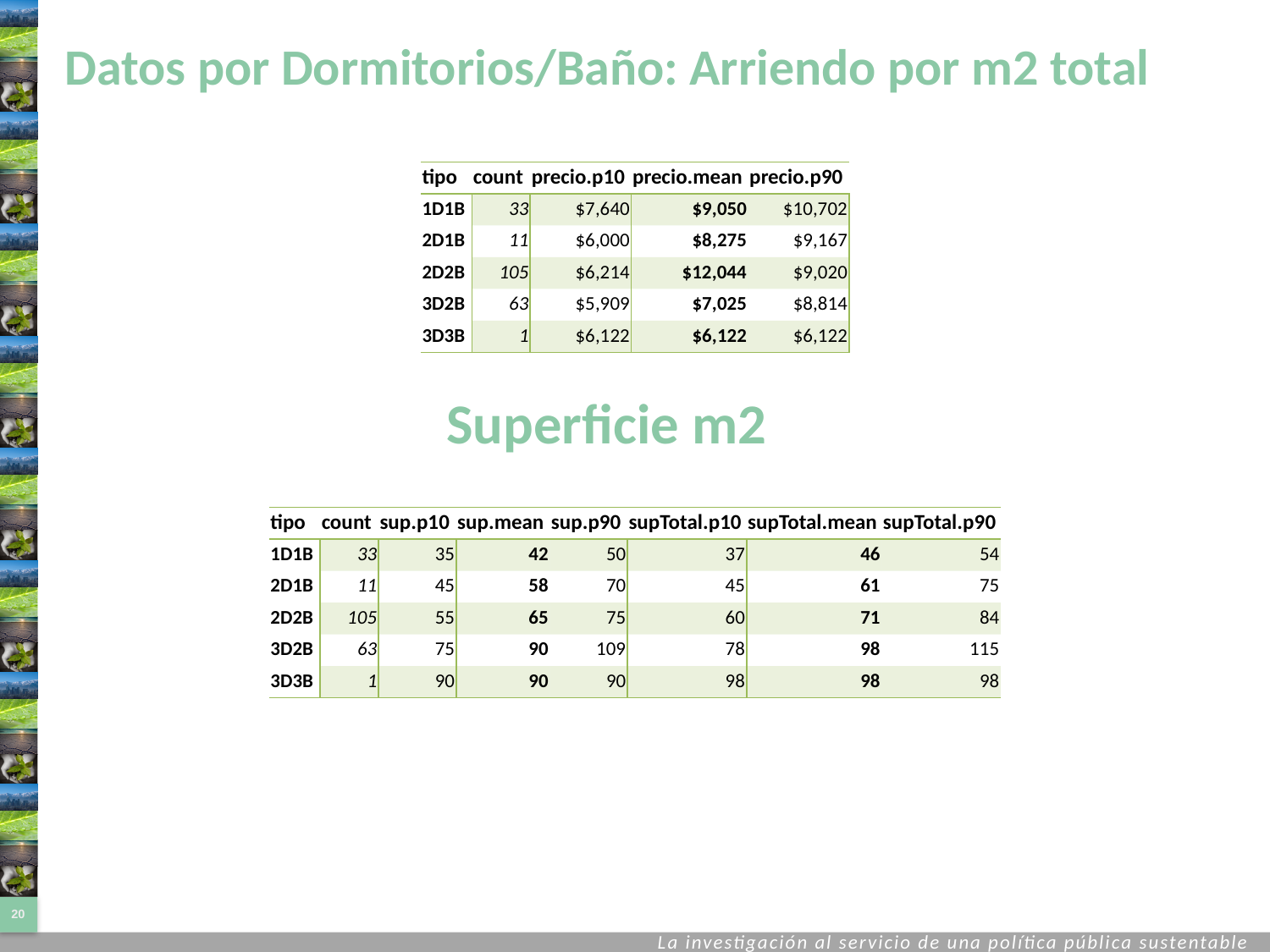

# Datos por Dormitorios/Baño: Arriendo por m2 total
| tipo | count | precio.p10 | precio.mean | precio.p90 |
| --- | --- | --- | --- | --- |
| 1D1B | 33 | $7,640 | $9,050 | $10,702 |
| 2D1B | 11 | $6,000 | $8,275 | $9,167 |
| 2D2B | 105 | $6,214 | $12,044 | $9,020 |
| 3D2B | 63 | $5,909 | $7,025 | $8,814 |
| 3D3B | 1 | $6,122 | $6,122 | $6,122 |
Superficie m2
| tipo | count | sup.p10 | sup.mean | sup.p90 | supTotal.p10 | supTotal.mean | supTotal.p90 |
| --- | --- | --- | --- | --- | --- | --- | --- |
| 1D1B | 33 | 35 | 42 | 50 | 37 | 46 | 54 |
| 2D1B | 11 | 45 | 58 | 70 | 45 | 61 | 75 |
| 2D2B | 105 | 55 | 65 | 75 | 60 | 71 | 84 |
| 3D2B | 63 | 75 | 90 | 109 | 78 | 98 | 115 |
| 3D3B | 1 | 90 | 90 | 90 | 98 | 98 | 98 |